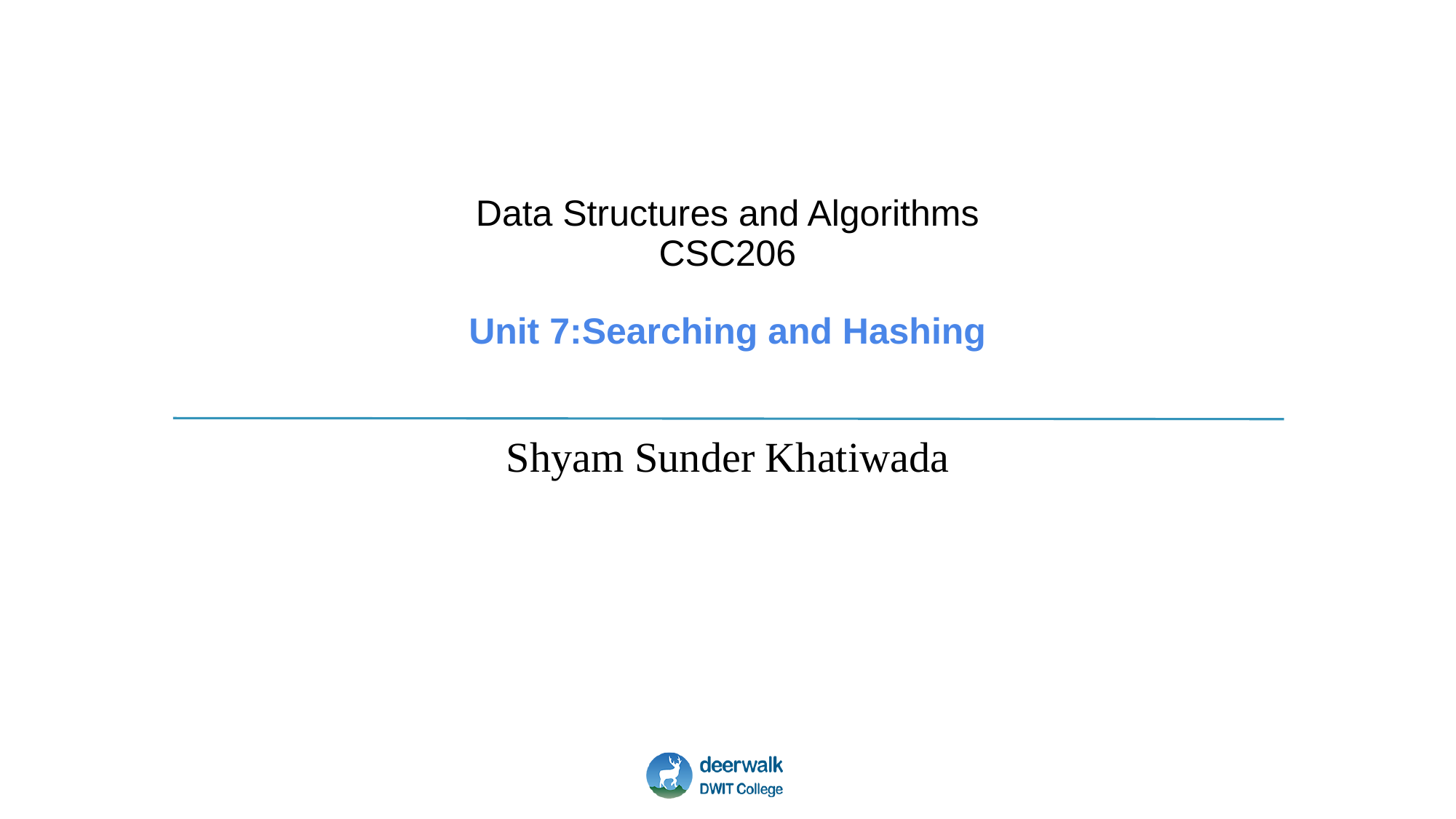

# Data Structures and Algorithms
CSC206

Unit 7:Searching and Hashing
Shyam Sunder Khatiwada